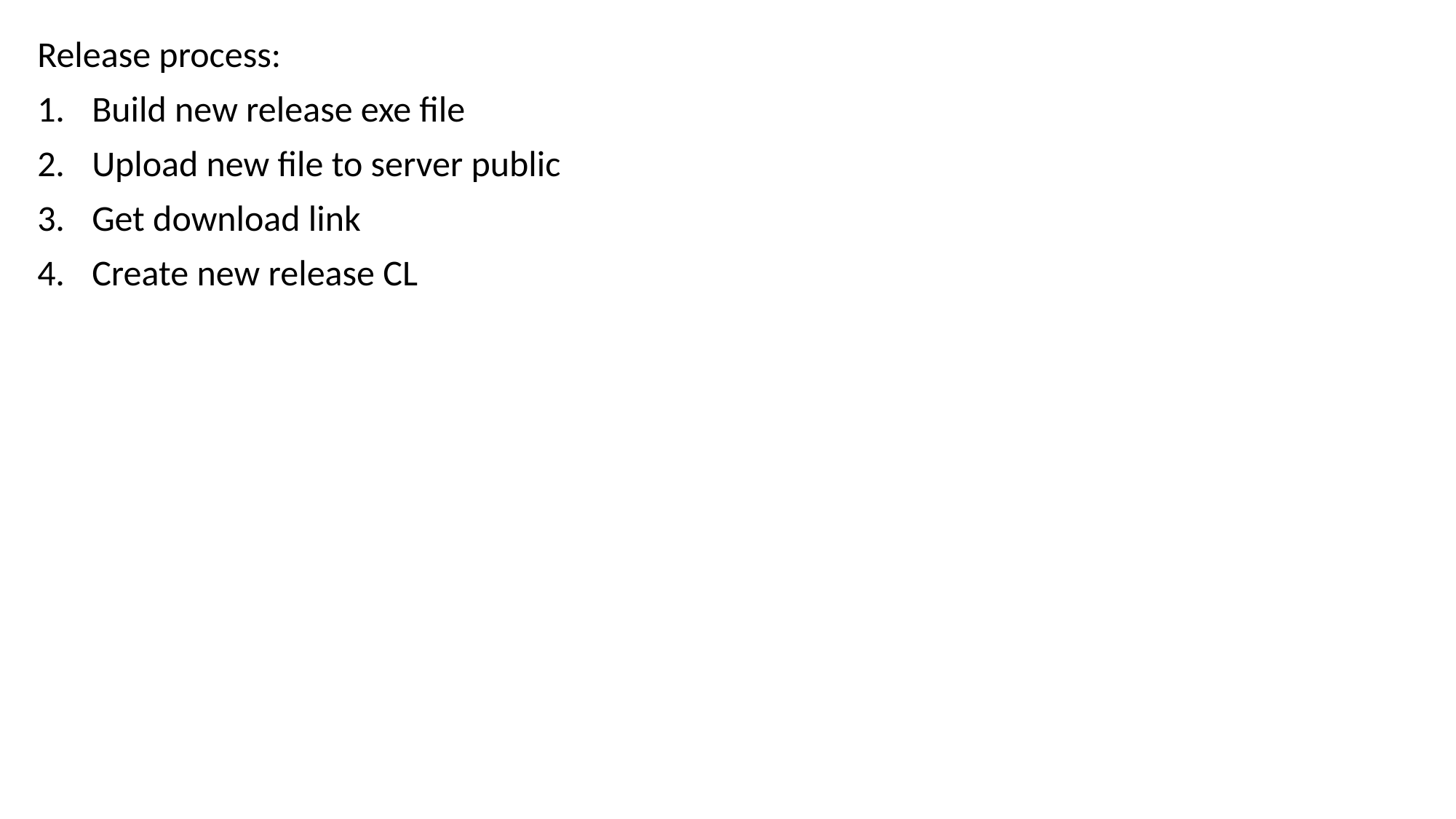

Release process:
Build new release exe file
Upload new file to server public
Get download link
Create new release CL